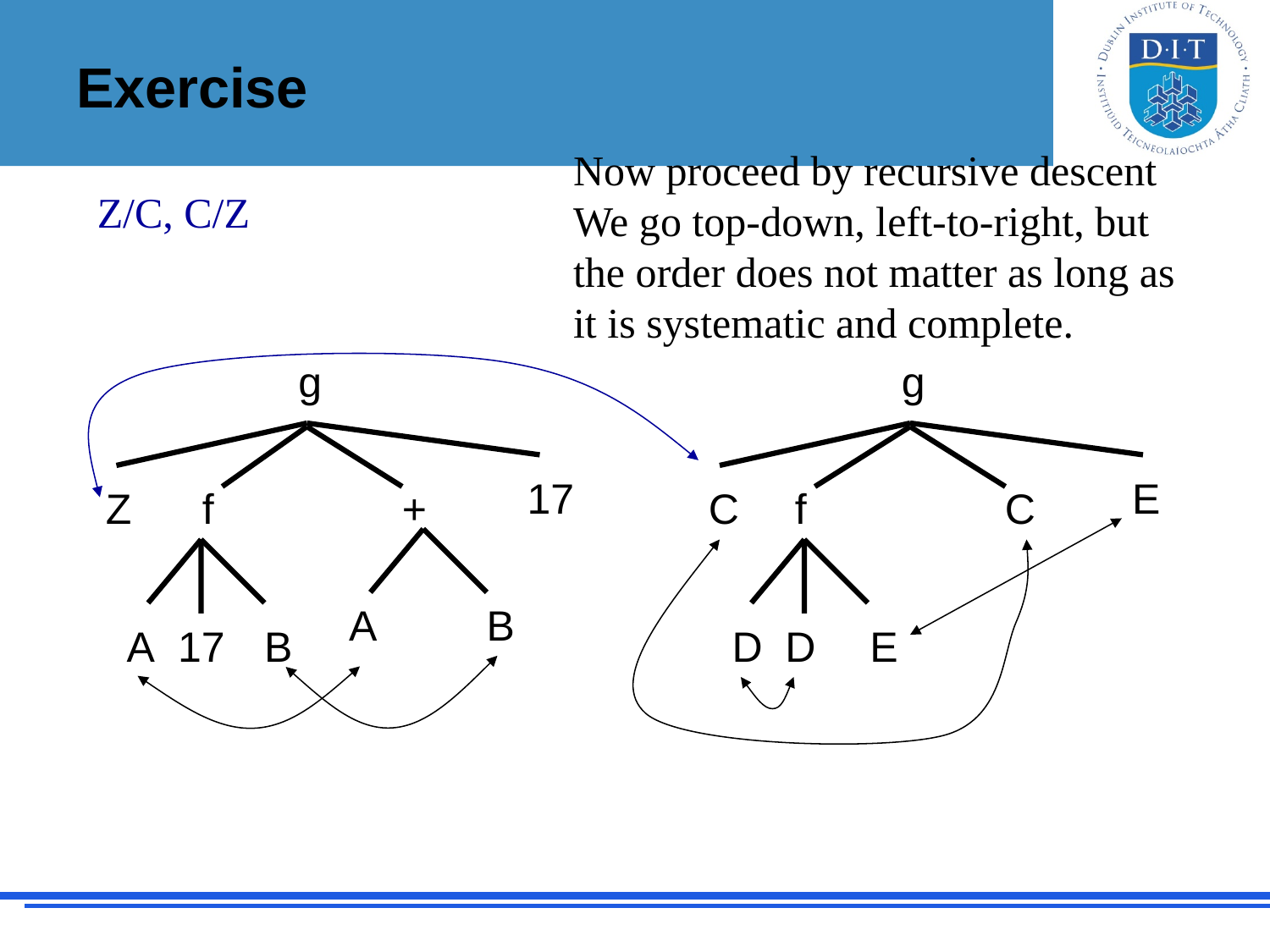

# Exercise
Now proceed by recursive descent We go top-down, left-to-right, but the order does not matter as long as it is systematic and complete.
Z/C, C/Z

g
g

17
E
Z
f
+
C
f
C

A
B
A
17
B
D
D
E